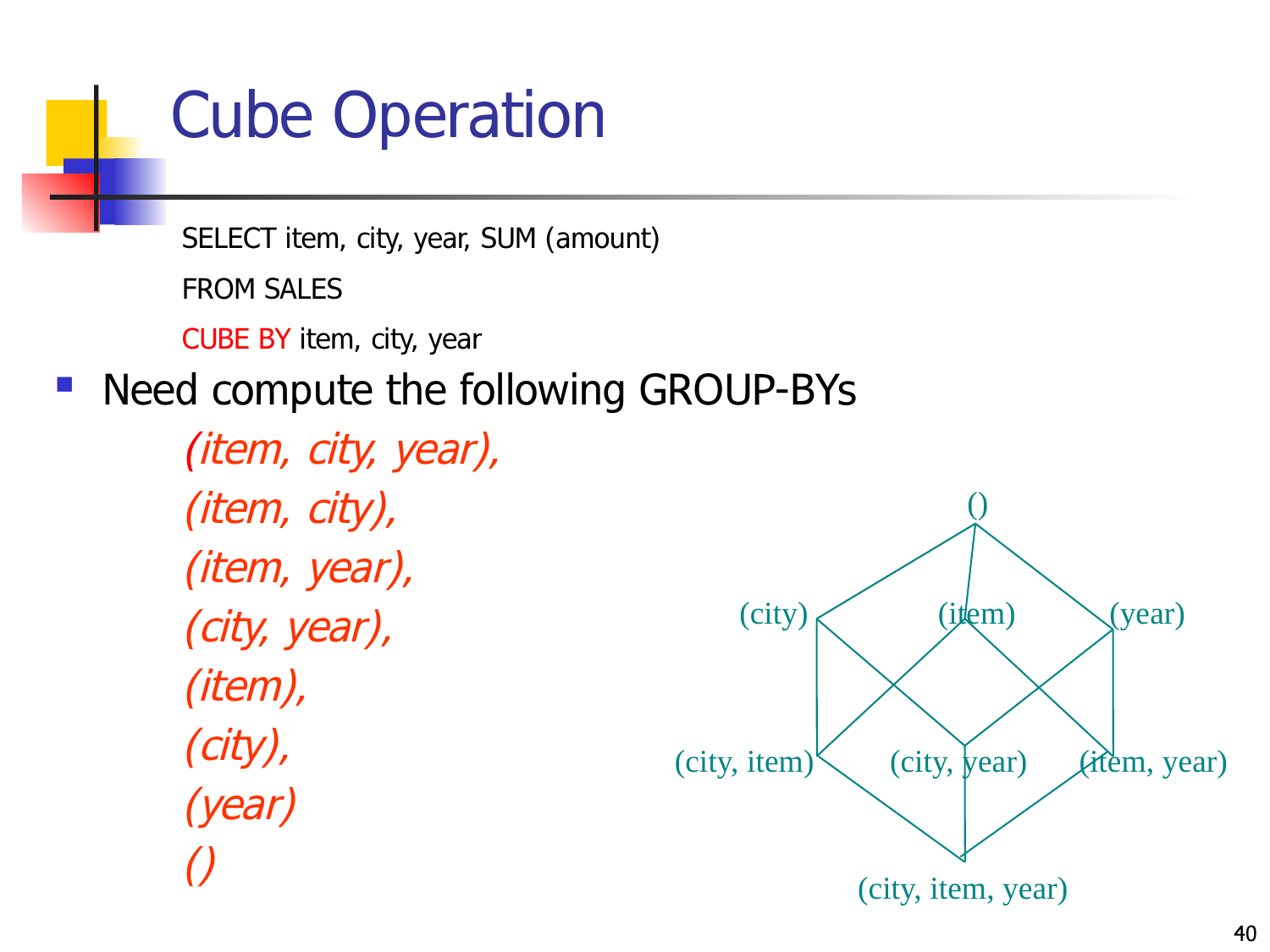

# Cube Operation
SELECT item, city, year, SUM (amount)
FROM SALES
CUBE BY item, city, year
Need compute the following GROUP-BYs
(item, city, year),
(item, city),
(item, year),
(city, year),
(item),
(city),
(year)
()
()

(city)
(item)
(year)

(city, item)
(city, year)
(item, year)

(city, item, year)
40